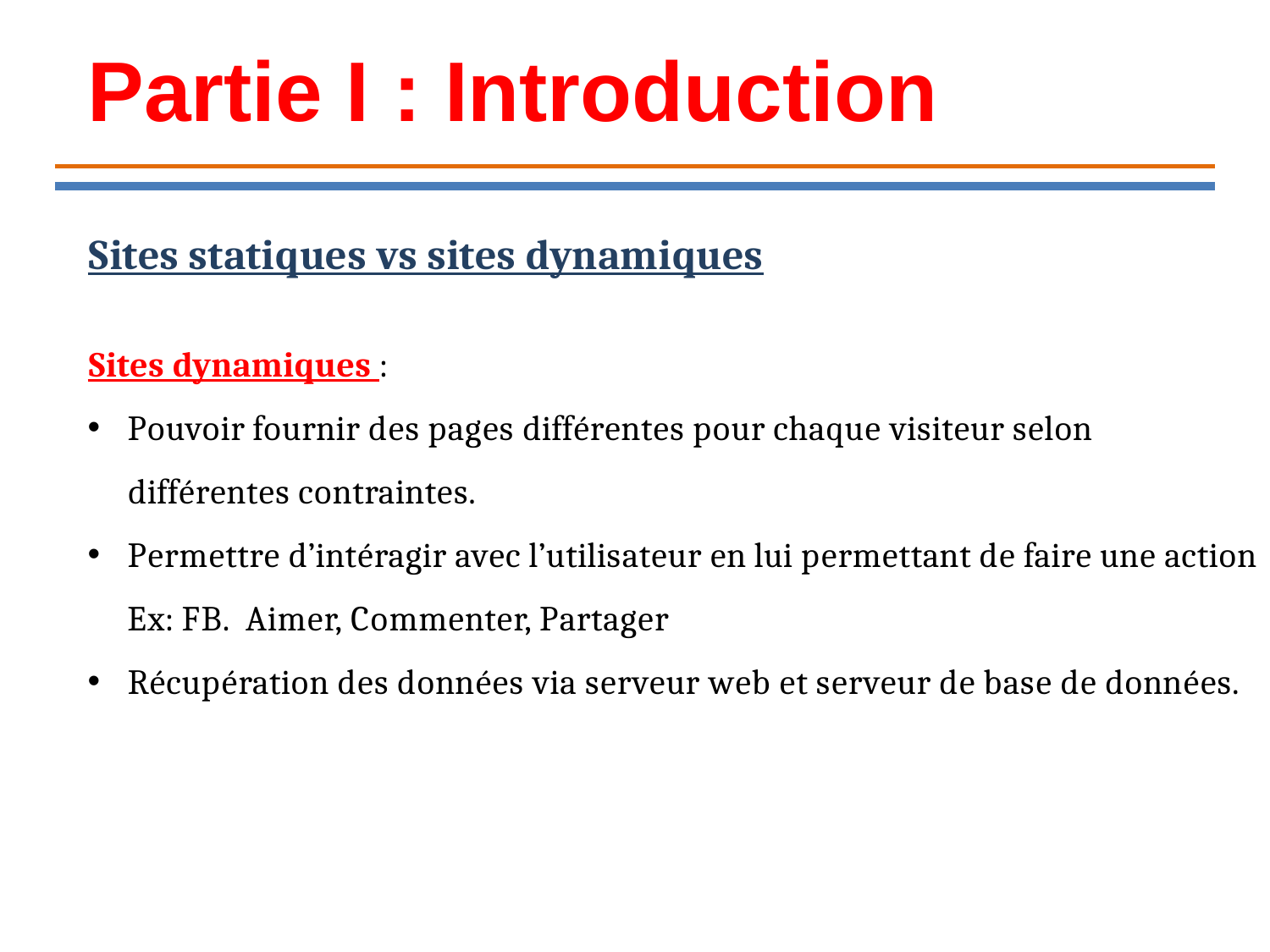

Partie I : Introduction
Sites statiques vs sites dynamiques

Sites dynamiques :
Pouvoir fournir des pages différentes pour chaque visiteur selon différentes contraintes.
Permettre d’intéragir avec l’utilisateur en lui permettant de faire une action Ex: FB.  Aimer, Commenter, Partager
Récupération des données via serveur web et serveur de base de données.